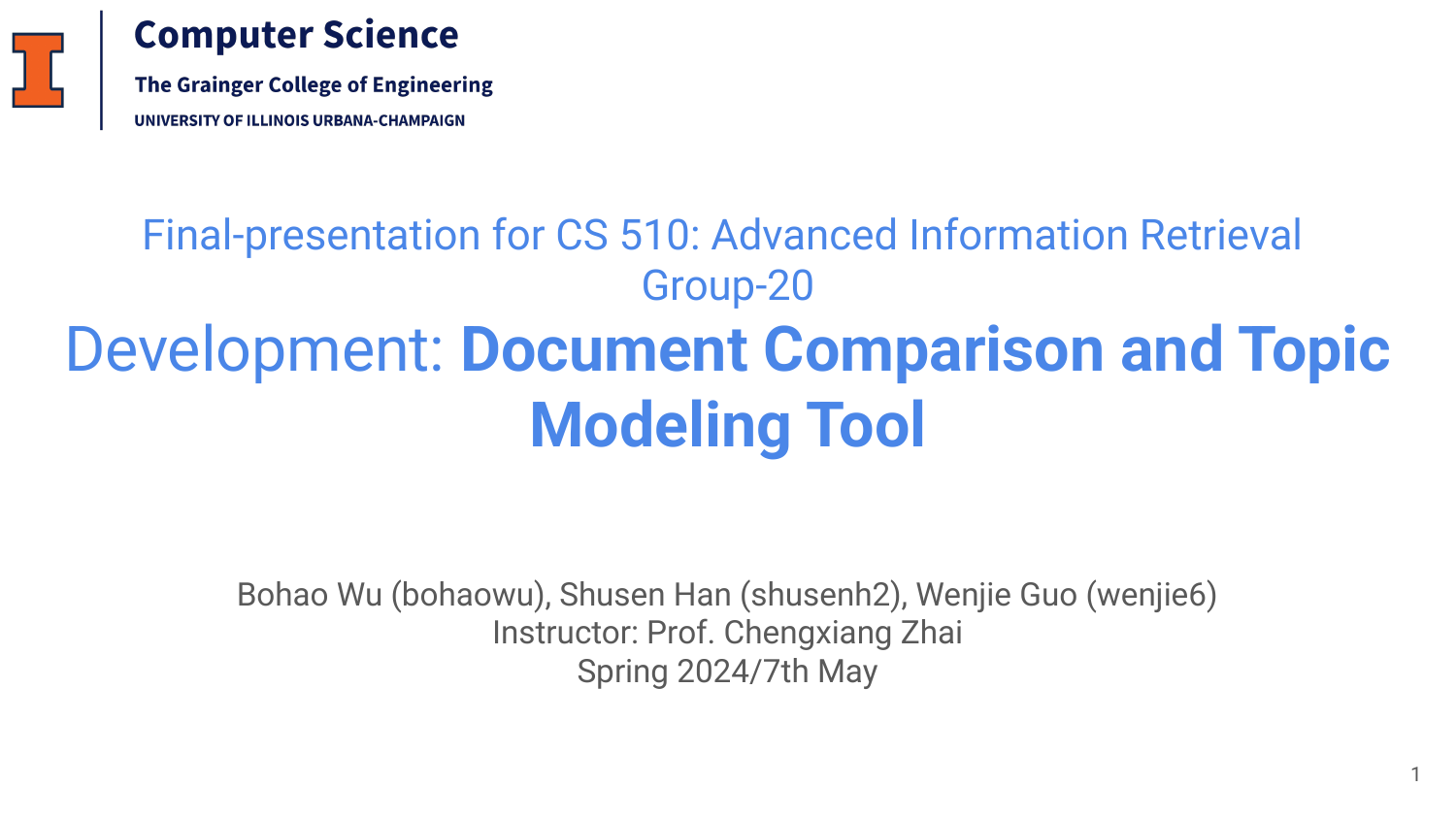

# Final-presentation for CS 510: Advanced Information Retrieval
Group-20
Development: Document Comparison and Topic Modeling Tool
Bohao Wu (bohaowu), Shusen Han (shusenh2), Wenjie Guo (wenjie6)
Instructor: Prof. Chengxiang Zhai
Spring 2024/7th May
1